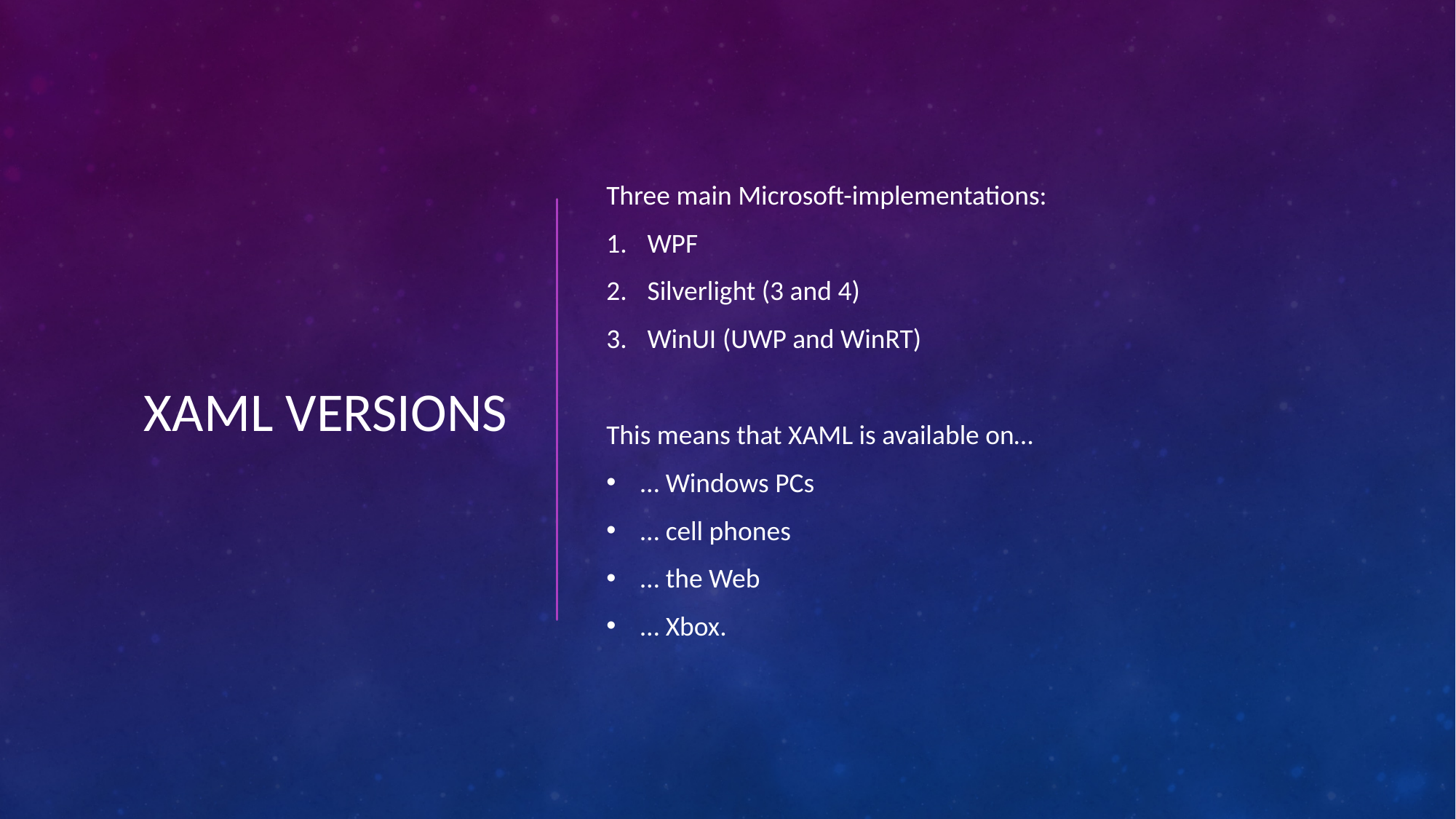

# XAML Versions
Three main Microsoft-implementations:
WPF
Silverlight (3 and 4)
WinUI (UWP and WinRT)

This means that XAML is available on…
… Windows PCs
… cell phones
… the Web
… Xbox.